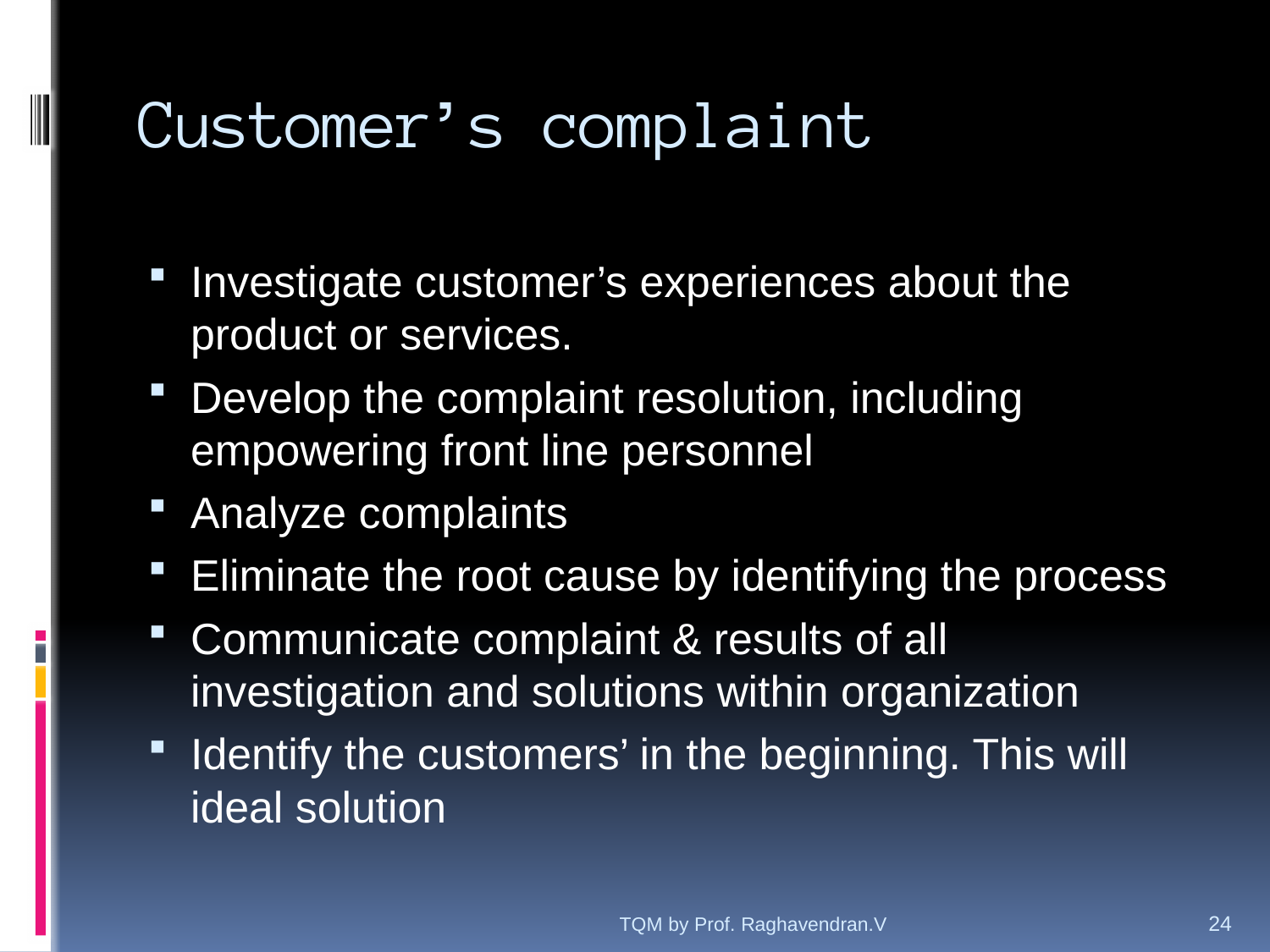

# Customer’s complaint
Investigate customer’s experiences about the product or services.
Develop the complaint resolution, including empowering front line personnel
Analyze complaints
Eliminate the root cause by identifying the process
Communicate complaint & results of all investigation and solutions within organization
Identify the customers’ in the beginning. This will ideal solution
TQM by Prof. Raghavendran.V
24